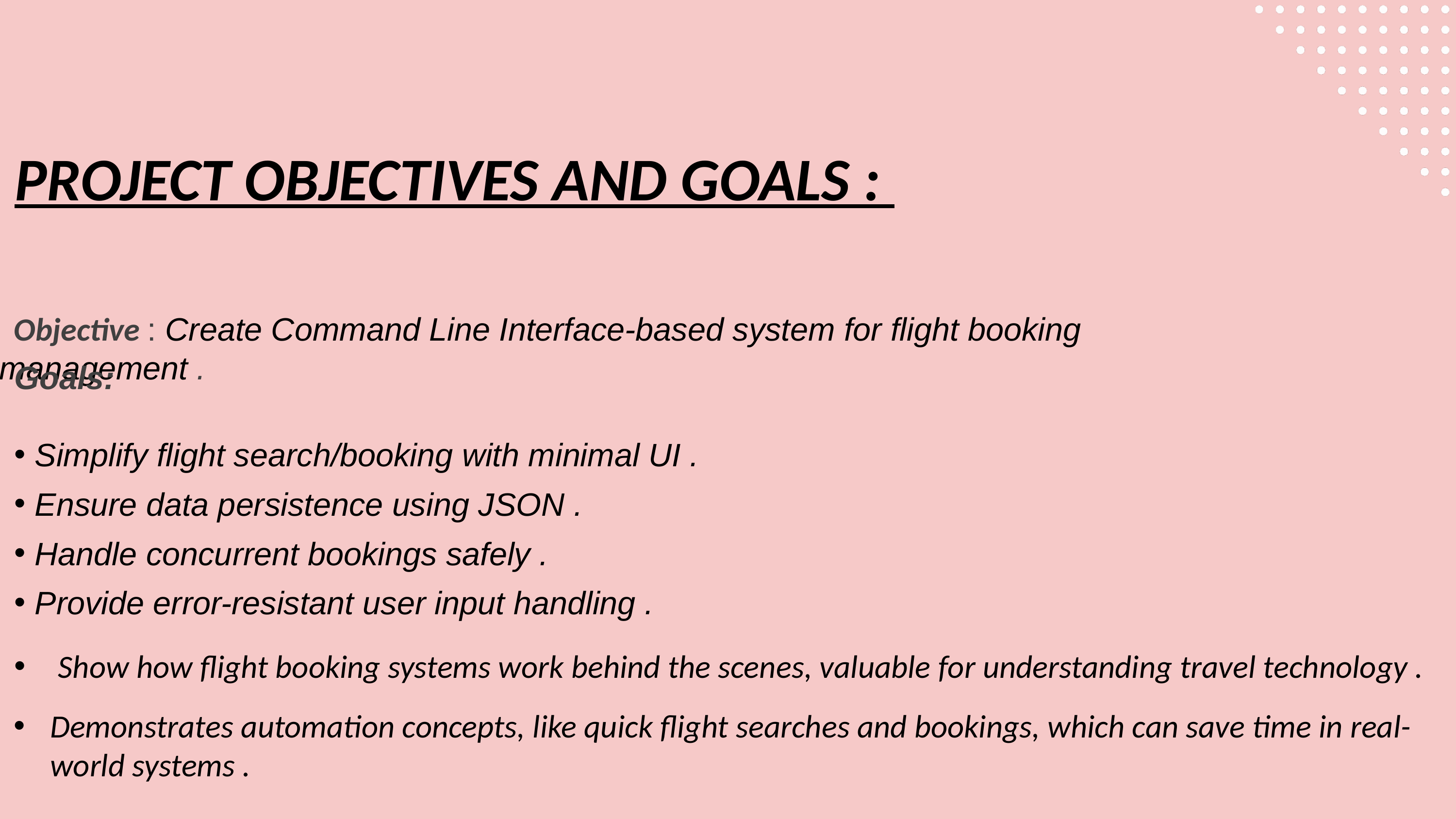

PROJECT OBJECTIVES AND GOALS :

  Objective : Create Command Line Interface-based system for flight booking management .
Goals:

 Simplify flight search/booking with minimal UI .

 Ensure data persistence using JSON .

 Handle concurrent bookings safely .

 Provide error-resistant user input handling .

 Show how flight booking systems work behind the scenes, valuable for understanding travel technology .
Demonstrates automation concepts, like quick flight searches and bookings, which can save time in real-world systems .